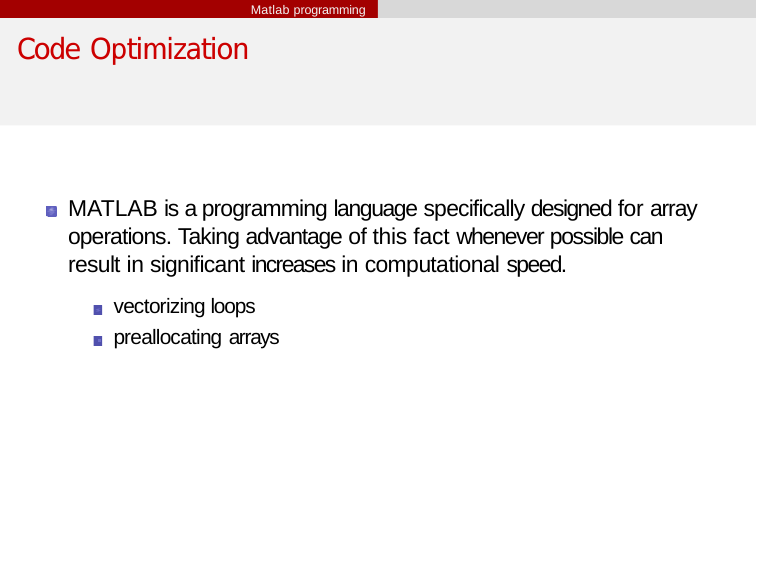

Matlab programming

# Code Optimization
MATLAB is a programming language specifically designed for array  operations. Taking advantage of this fact whenever possible can  result in significant increases in computational speed.
vectorizing loops  preallocating arrays